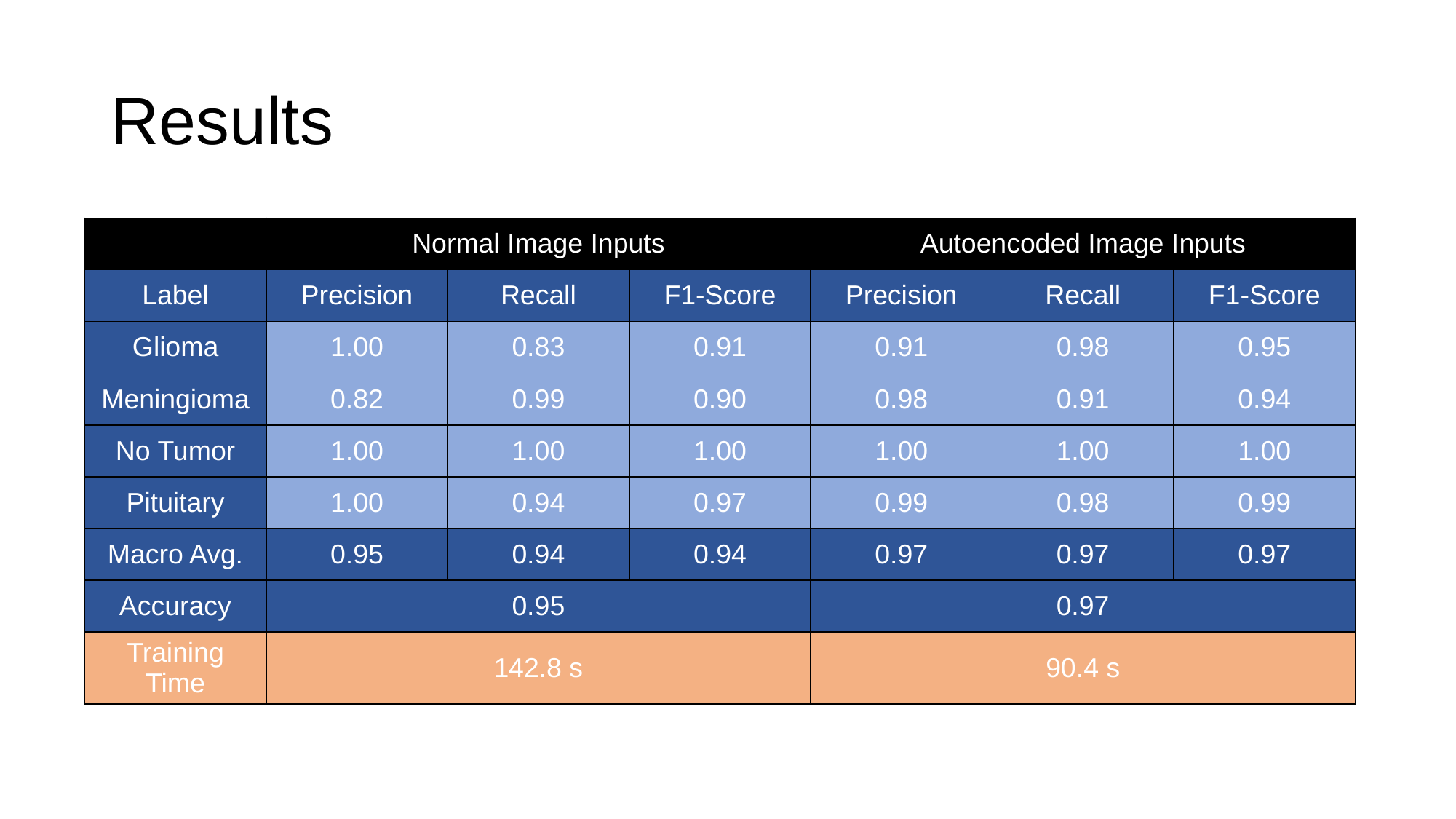

# Results
|  | Normal Image Inputs |  |  | Autoencoded Image Inputs |  |  |
| --- | --- | --- | --- | --- | --- | --- |
| Label | Precision | Recall | F1-Score | Precision | Recall | F1-Score |
| Glioma | 1.00 | 0.83 | 0.91 | 0.91 | 0.98 | 0.95 |
| Meningioma | 0.82 | 0.99 | 0.90 | 0.98 | 0.91 | 0.94 |
| No Tumor | 1.00 | 1.00 | 1.00 | 1.00 | 1.00 | 1.00 |
| Pituitary | 1.00 | 0.94 | 0.97 | 0.99 | 0.98 | 0.99 |
| Macro Avg. | 0.95 | 0.94 | 0.94 | 0.97 | 0.97 | 0.97 |
| Accuracy | 0.95 |  |  | 0.97 |  |  |
| Training Time | 142.8 s |  |  | 90.4 s |  |  |